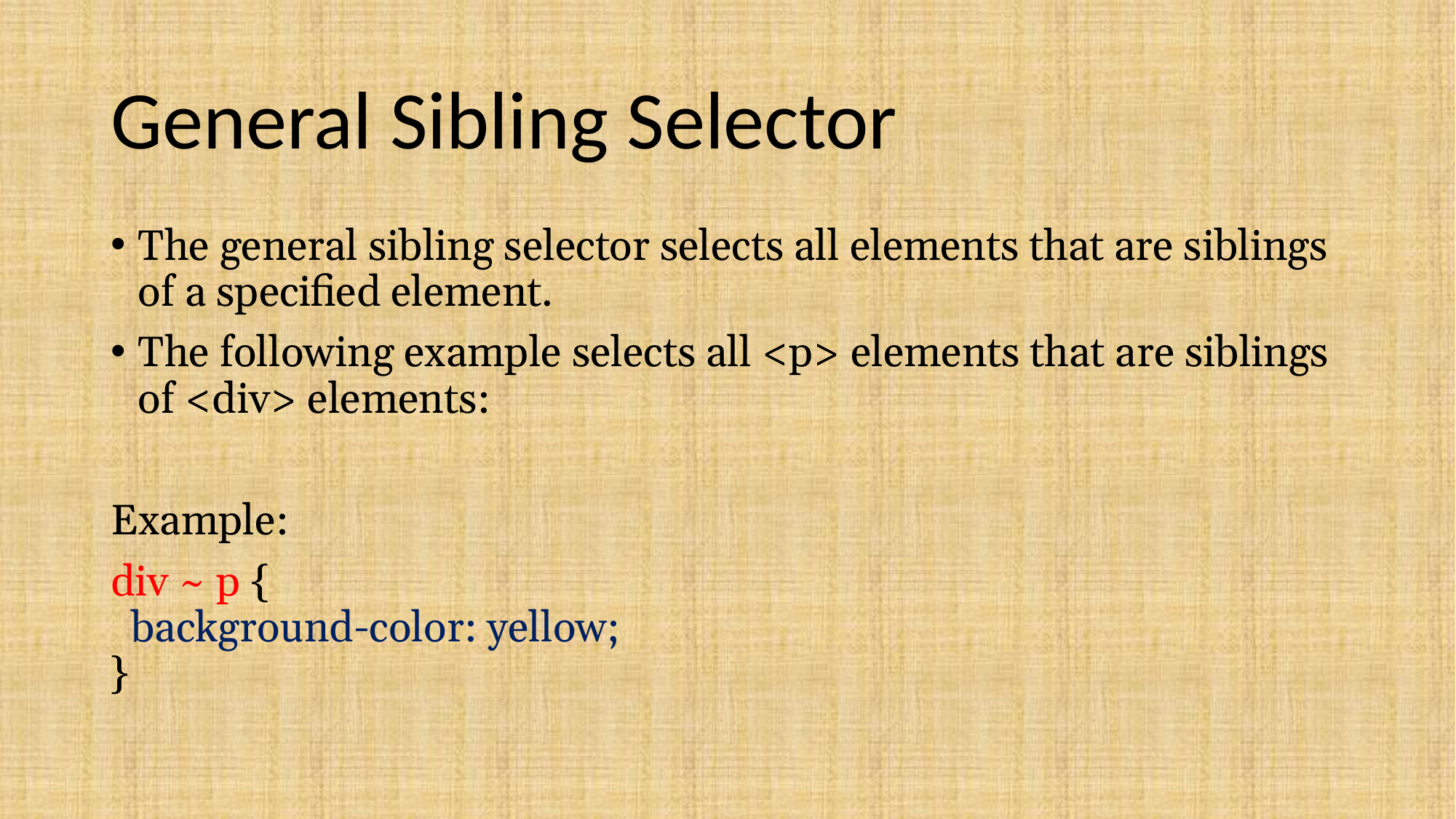

# General Sibling Selector
The general sibling selector selects all elements that are siblings of a specified element.
The following example selects all <p> elements that are siblings of <div> elements:

Example:
div ~ p {
  background-color: yellow;
}